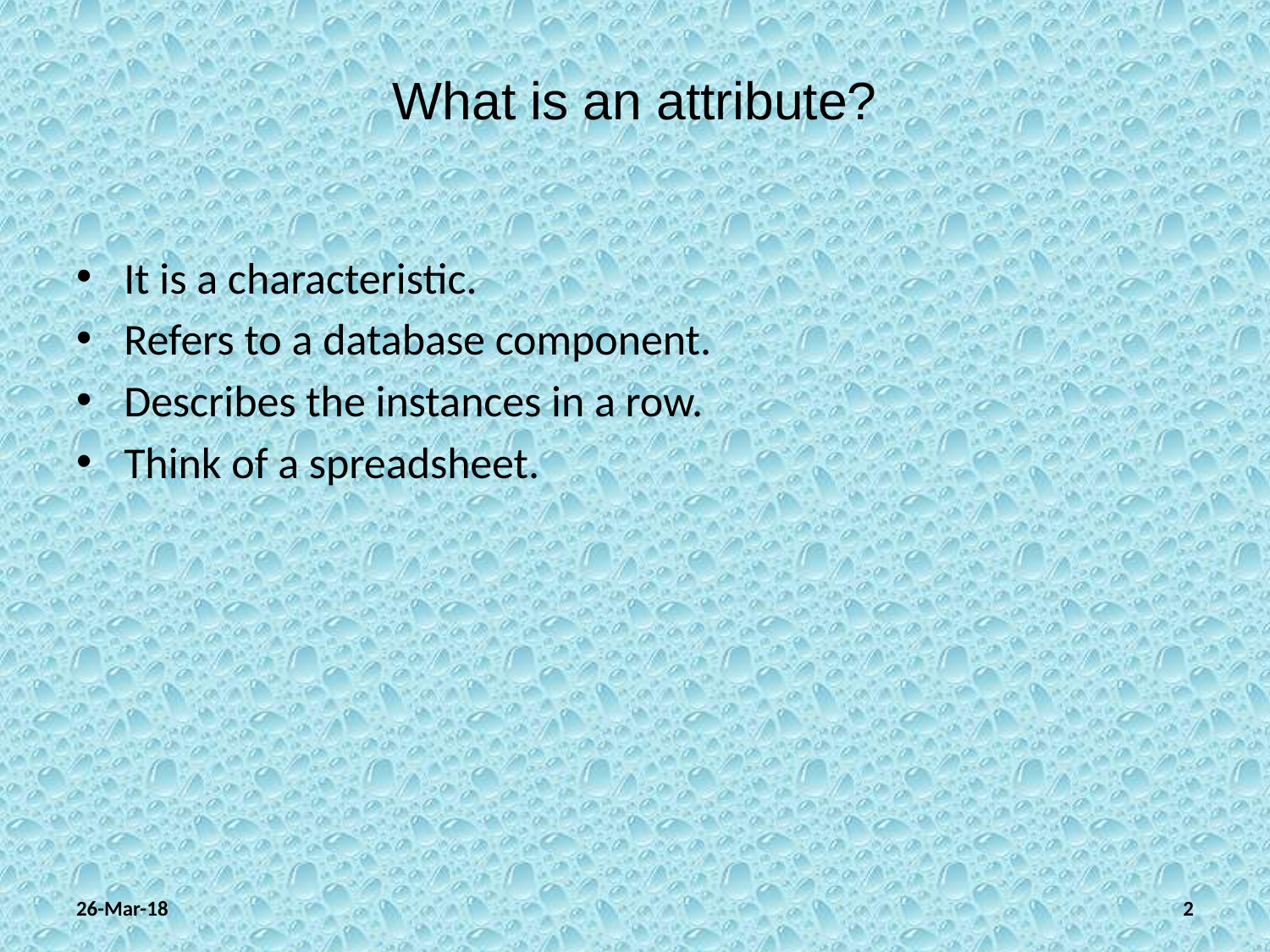

# What is an attribute?
It is a characteristic.
Refers to a database component.
Describes the instances in a row.
Think of a spreadsheet.
26-Mar-18
2